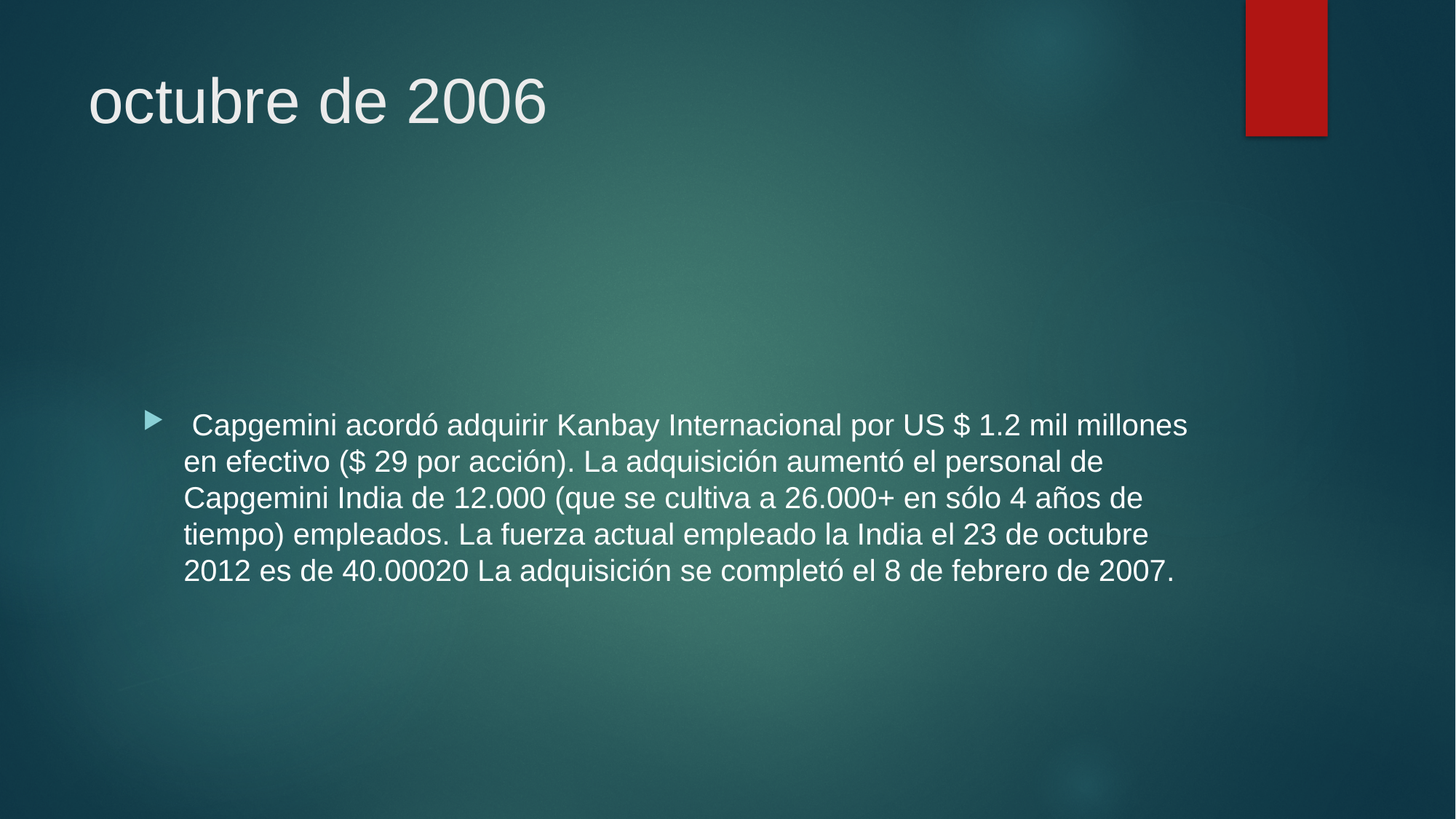

# octubre de 2006

 Capgemini acordó adquirir Kanbay Internacional por US $ 1.2 mil millones en efectivo ($ 29 por acción). La adquisición aumentó el personal de Capgemini India de 12.000 (que se cultiva a 26.000+ en sólo 4 años de tiempo) empleados. La fuerza actual empleado la India el 23 de octubre 2012 es de 40.00020​ La adquisición se completó el 8 de febrero de 2007.